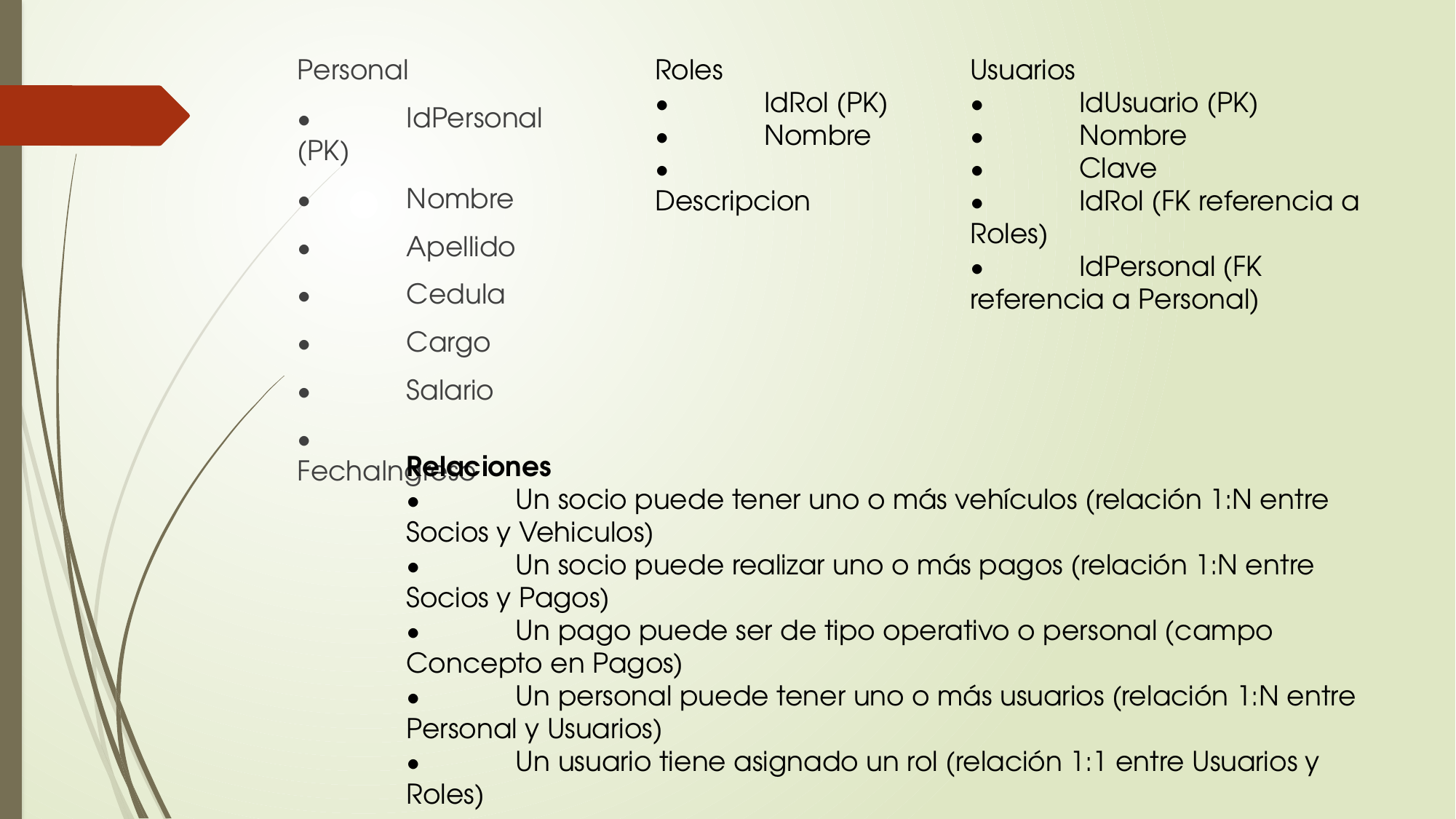

#
Personal
•	IdPersonal (PK)
•	Nombre
•	Apellido
•	Cedula
•	Cargo
•	Salario
•	FechaIngreso

Roles
•	IdRol (PK)
•	Nombre
•	Descripcion
Usuarios
•	IdUsuario (PK)
•	Nombre
•	Clave
•	IdRol (FK referencia a Roles)
•	IdPersonal (FK referencia a Personal)
Relaciones
•	Un socio puede tener uno o más vehículos (relación 1:N entre Socios y Vehiculos)
•	Un socio puede realizar uno o más pagos (relación 1:N entre Socios y Pagos)
•	Un pago puede ser de tipo operativo o personal (campo Concepto en Pagos)
•	Un personal puede tener uno o más usuarios (relación 1:N entre Personal y Usuarios)
•	Un usuario tiene asignado un rol (relación 1:1 entre Usuarios y Roles)